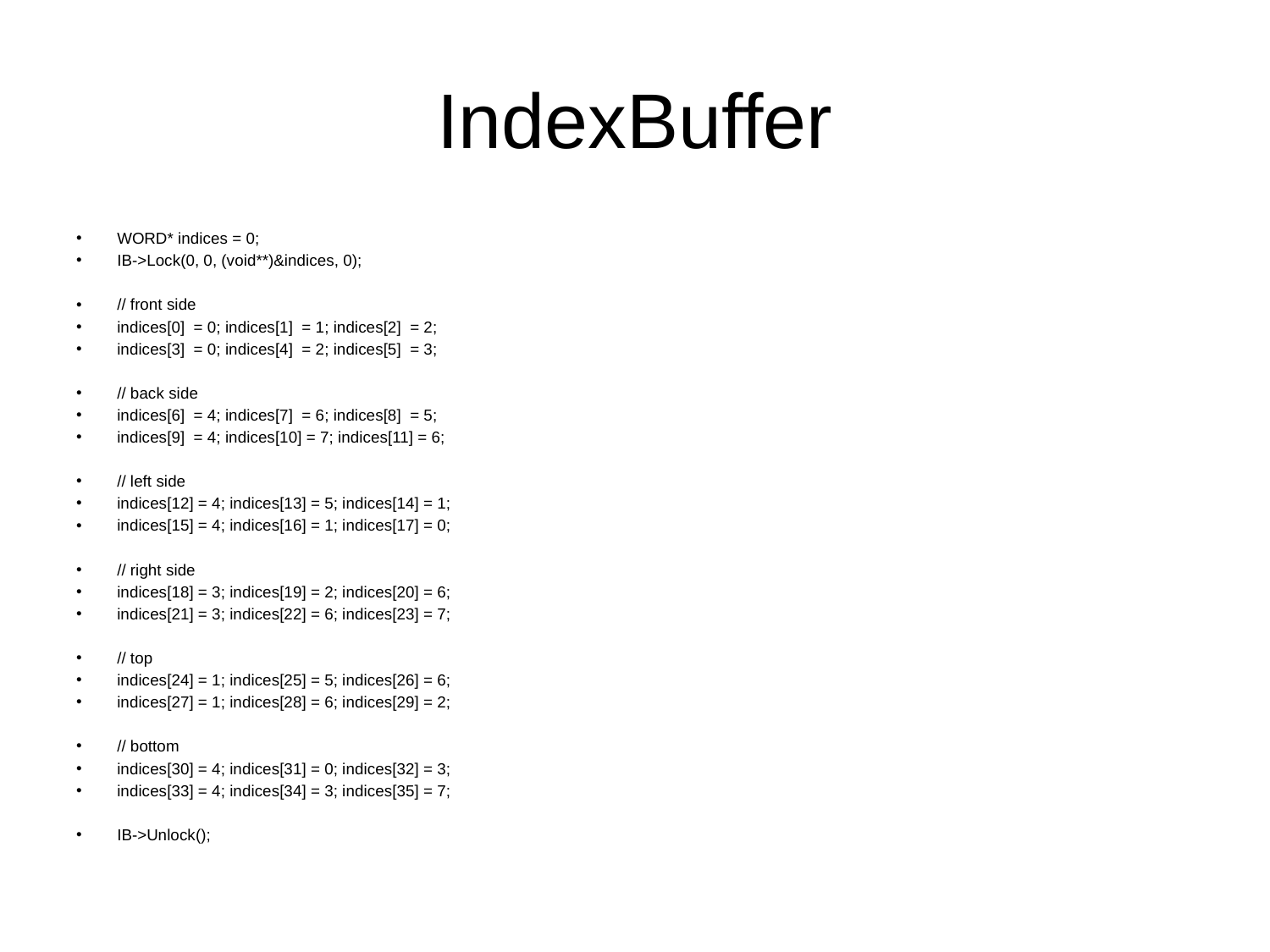

# IndexBuffer
WORD* indices = 0;
IB->Lock(0, 0, (void**)&indices, 0);

// front side
indices[0]  = 0; indices[1]  = 1; indices[2]  = 2;
indices[3]  = 0; indices[4]  = 2; indices[5]  = 3;

// back side
indices[6]  = 4; indices[7]  = 6; indices[8]  = 5;
indices[9]  = 4; indices[10] = 7; indices[11] = 6;

// left side
indices[12] = 4; indices[13] = 5; indices[14] = 1;
indices[15] = 4; indices[16] = 1; indices[17] = 0;

// right side
indices[18] = 3; indices[19] = 2; indices[20] = 6;
indices[21] = 3; indices[22] = 6; indices[23] = 7;

// top
indices[24] = 1; indices[25] = 5; indices[26] = 6;
indices[27] = 1; indices[28] = 6; indices[29] = 2;

// bottom
indices[30] = 4; indices[31] = 0; indices[32] = 3;
indices[33] = 4; indices[34] = 3; indices[35] = 7;

IB->Unlock();